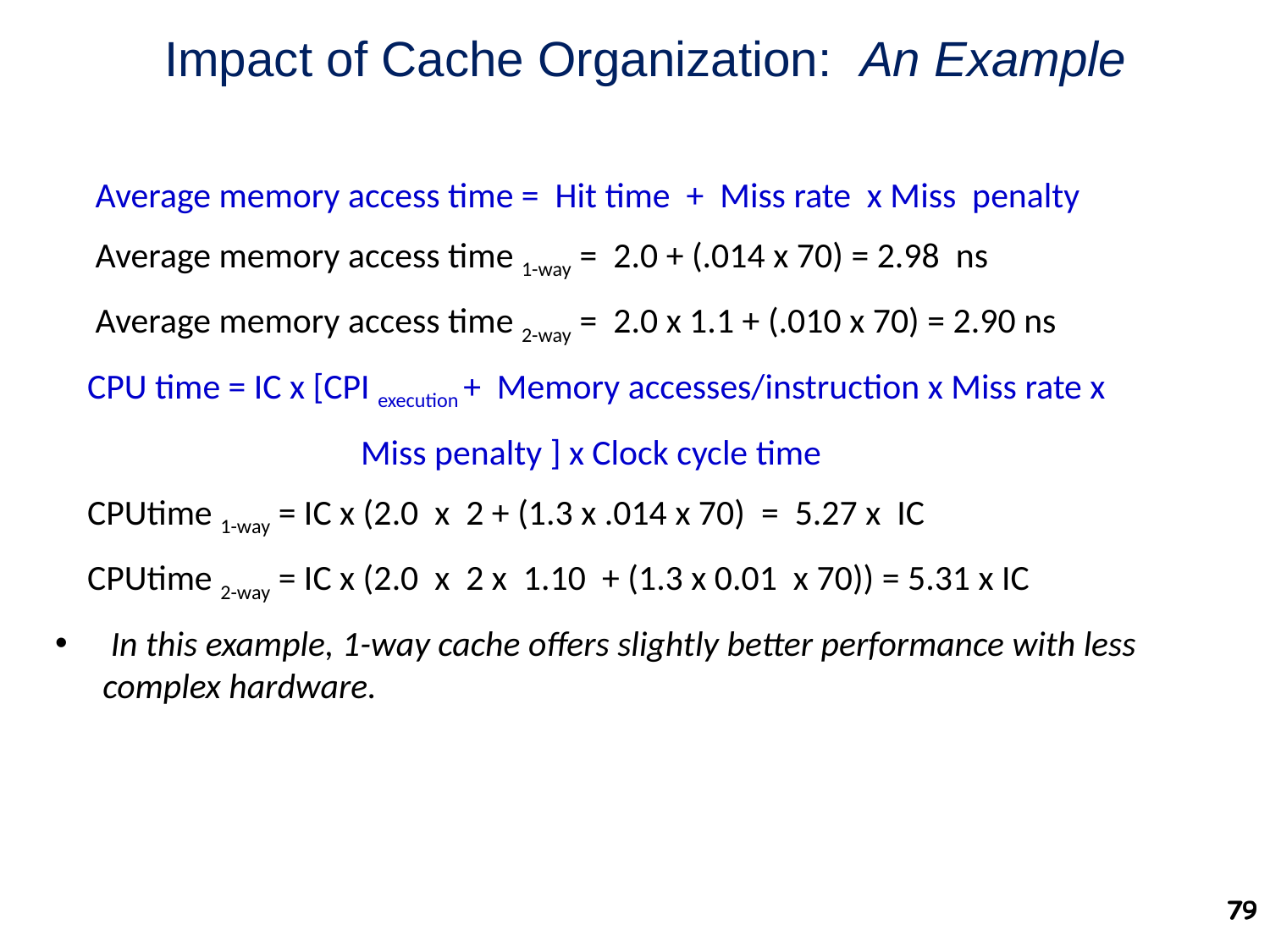

Impact of Cache Organization:  An Example

     Average memory access time =  Hit time  +  Miss rate  x Miss  penalty
     Average memory access time 1-way =  2.0 + (.014 x 70) = 2.98  ns
     Average memory access time 2-way =  2.0 x 1.1 + (.010 x 70) = 2.90 ns
    CPU time = IC x [CPI execution +  Memory accesses/instruction x Miss rate x
                                      Miss penalty ] x Clock cycle time
    CPUtime 1-way = IC x (2.0  x  2 + (1.3 x .014 x 70)  =  5.27 x  IC
    CPUtime 2-way = IC x (2.0  x  2 x  1.10  + (1.3 x 0.01  x 70)) = 5.31 x IC
 In this example, 1-way cache offers slightly better performance with less complex hardware.
79